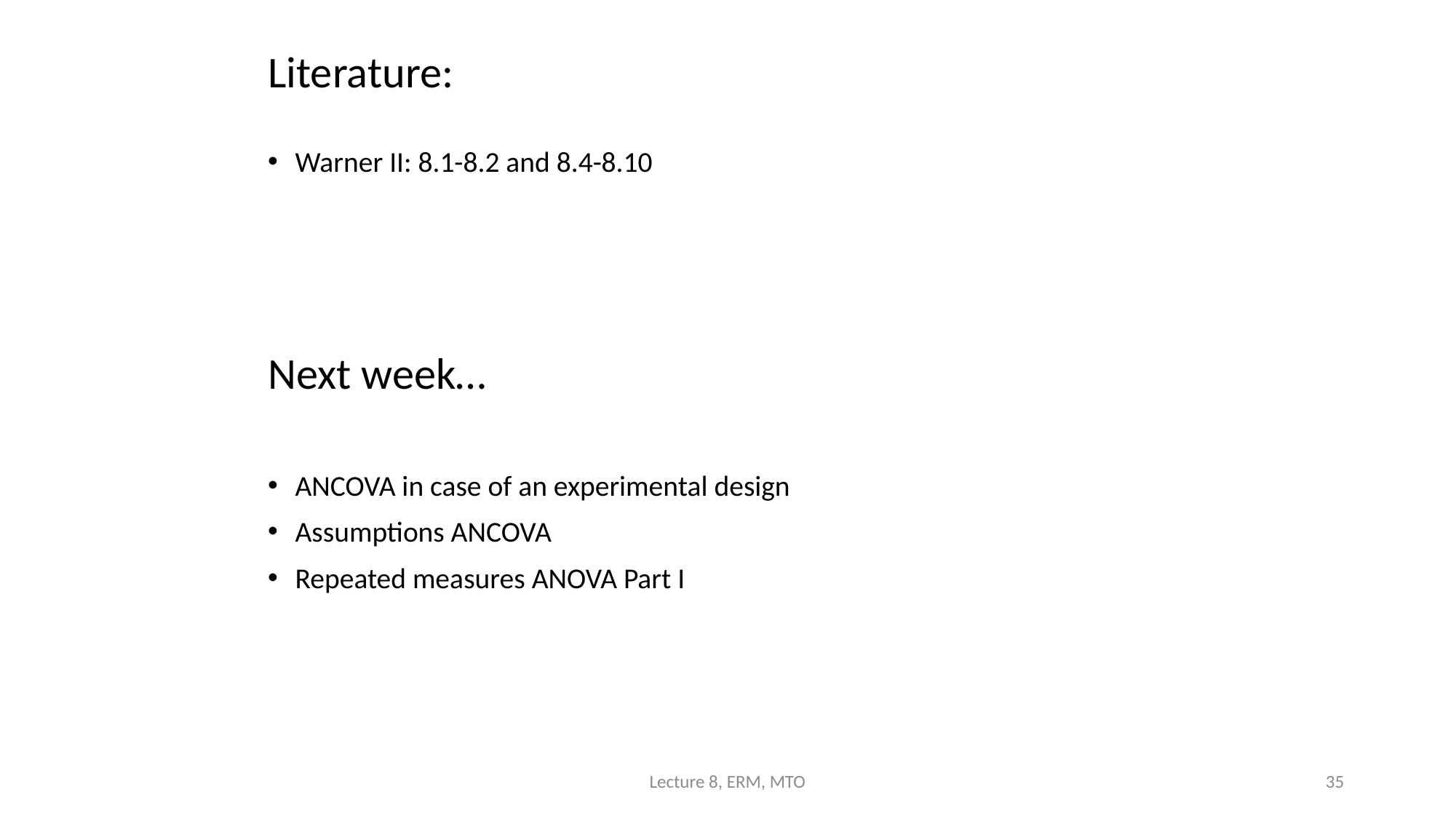

# Literature:
Warner II: 8.1-8.2 and 8.4-8.10

ANCOVA in case of an experimental design
Assumptions ANCOVA
Repeated measures ANOVA Part I
Next week…

Lecture 8, ERM, MTO
35